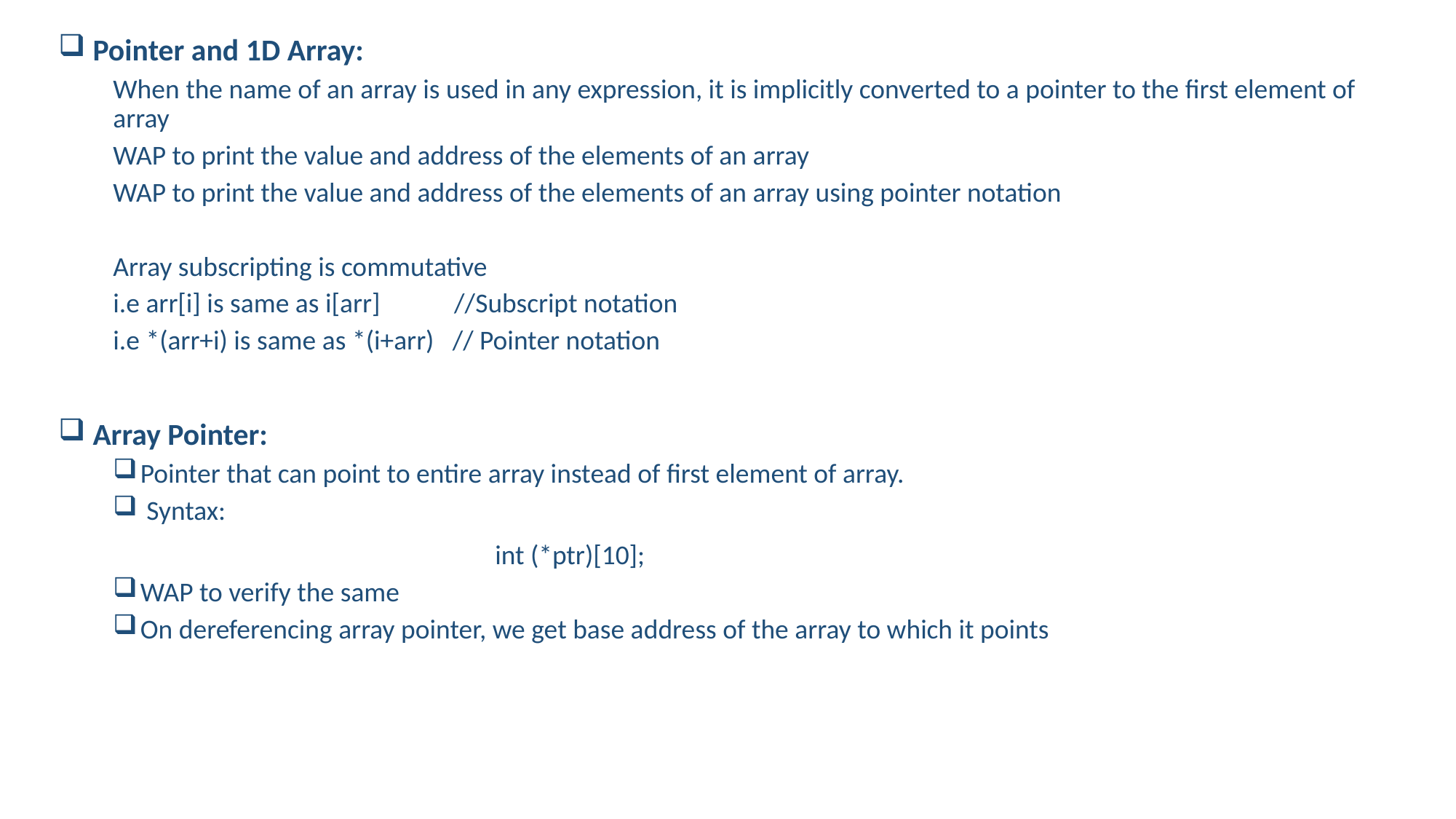

Pointer and 1D Array:
When the name of an array is used in any expression, it is implicitly converted to a pointer to the first element of array
WAP to print the value and address of the elements of an array
WAP to print the value and address of the elements of an array using pointer notation

Array subscripting is commutative
i.e arr[i] is same as i[arr]            //Subscript notation
i.e *(arr+i) is same as *(i+arr)   // Pointer notation

 Array Pointer:
Pointer that can point to entire array instead of first element of array.
 Syntax:
				int (*ptr)[10];
WAP to verify the same
On dereferencing array pointer, we get base address of the array to which it points